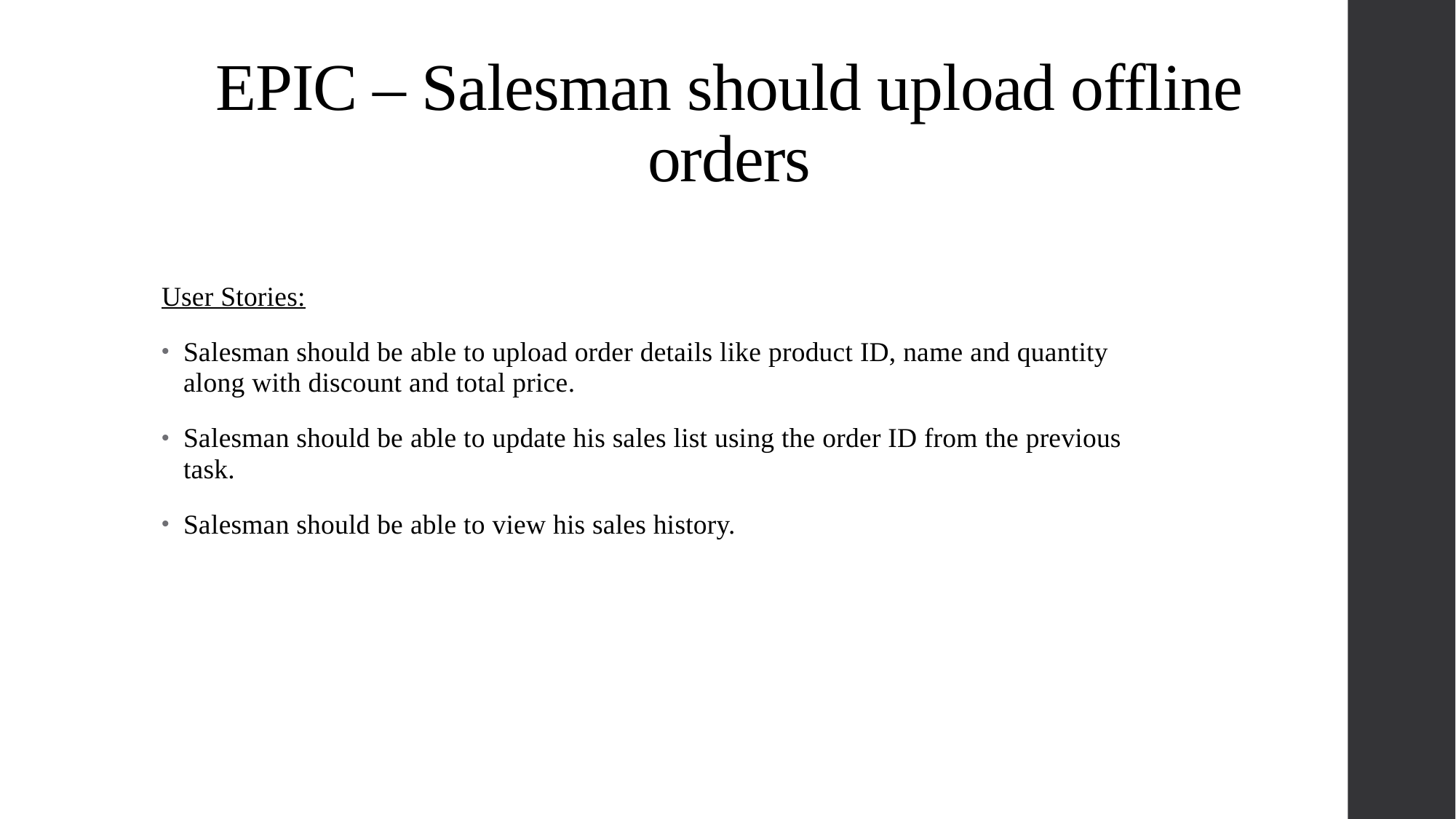

# EPIC – Salesman should upload offline orders

User Stories:
Salesman should be able to upload order details like product ID, name and quantity along with discount and total price.
Salesman should be able to update his sales list using the order ID from the previous task.
Salesman should be able to view his sales history.